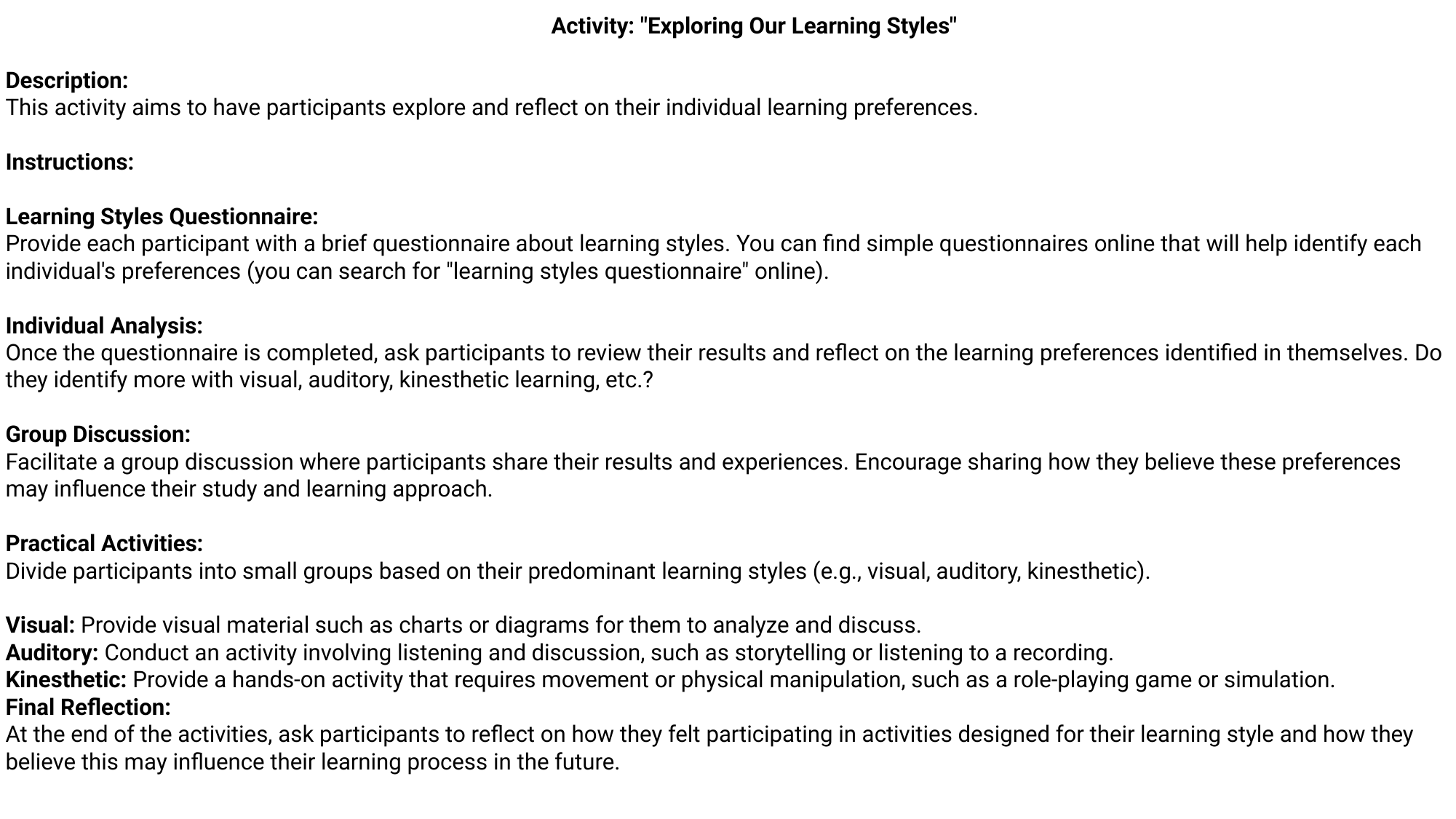

Activity: "Exploring Our Learning Styles"

Description:
This activity aims to have participants explore and reflect on their individual learning preferences.

Instructions:

Learning Styles Questionnaire:
Provide each participant with a brief questionnaire about learning styles. You can find simple questionnaires online that will help identify each individual's preferences (you can search for "learning styles questionnaire" online).

Individual Analysis:
Once the questionnaire is completed, ask participants to review their results and reflect on the learning preferences identified in themselves. Do they identify more with visual, auditory, kinesthetic learning, etc.?

Group Discussion:
Facilitate a group discussion where participants share their results and experiences. Encourage sharing how they believe these preferences may influence their study and learning approach.

Practical Activities:
Divide participants into small groups based on their predominant learning styles (e.g., visual, auditory, kinesthetic).

Visual: Provide visual material such as charts or diagrams for them to analyze and discuss.
Auditory: Conduct an activity involving listening and discussion, such as storytelling or listening to a recording.
Kinesthetic: Provide a hands-on activity that requires movement or physical manipulation, such as a role-playing game or simulation.
Final Reflection:
At the end of the activities, ask participants to reflect on how they felt participating in activities designed for their learning style and how they believe this may influence their learning process in the future.